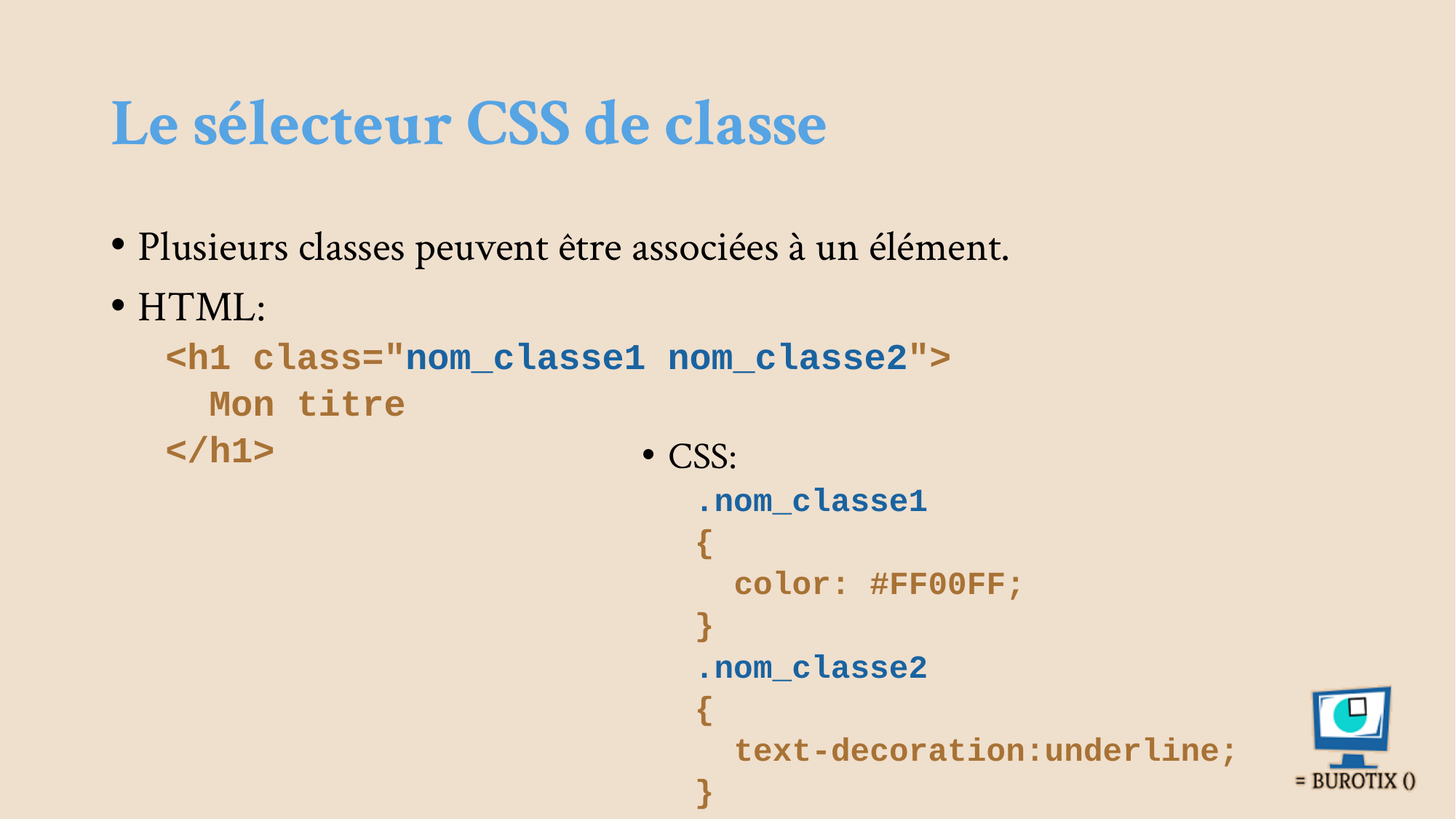

# Le sélecteur CSS de classe
Plusieurs classes peuvent être associées à un élément.
HTML:
<h1 class="nom_classe1 nom_classe2">
  Mon titre
</h1>
CSS:
.nom_classe1
{
  color: #FF00FF;
}
.nom_classe2
{
  text-decoration:underline;
}